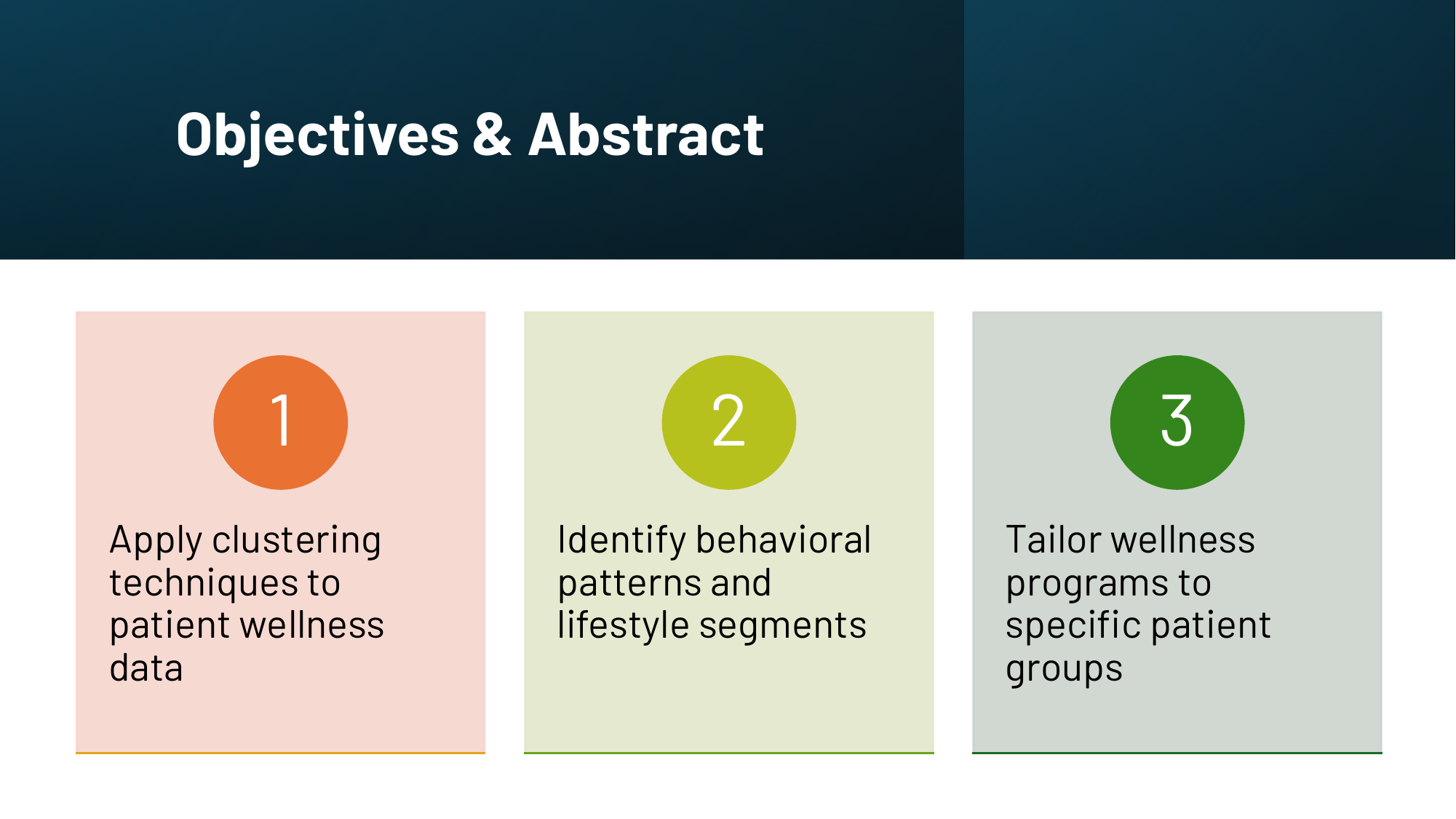

# Objectives & Abstract
Apply clustering techniques to patient wellness data
1
Identify behavioral patterns and lifestyle segments
2
Tailor wellness programs to specific patient groups
3